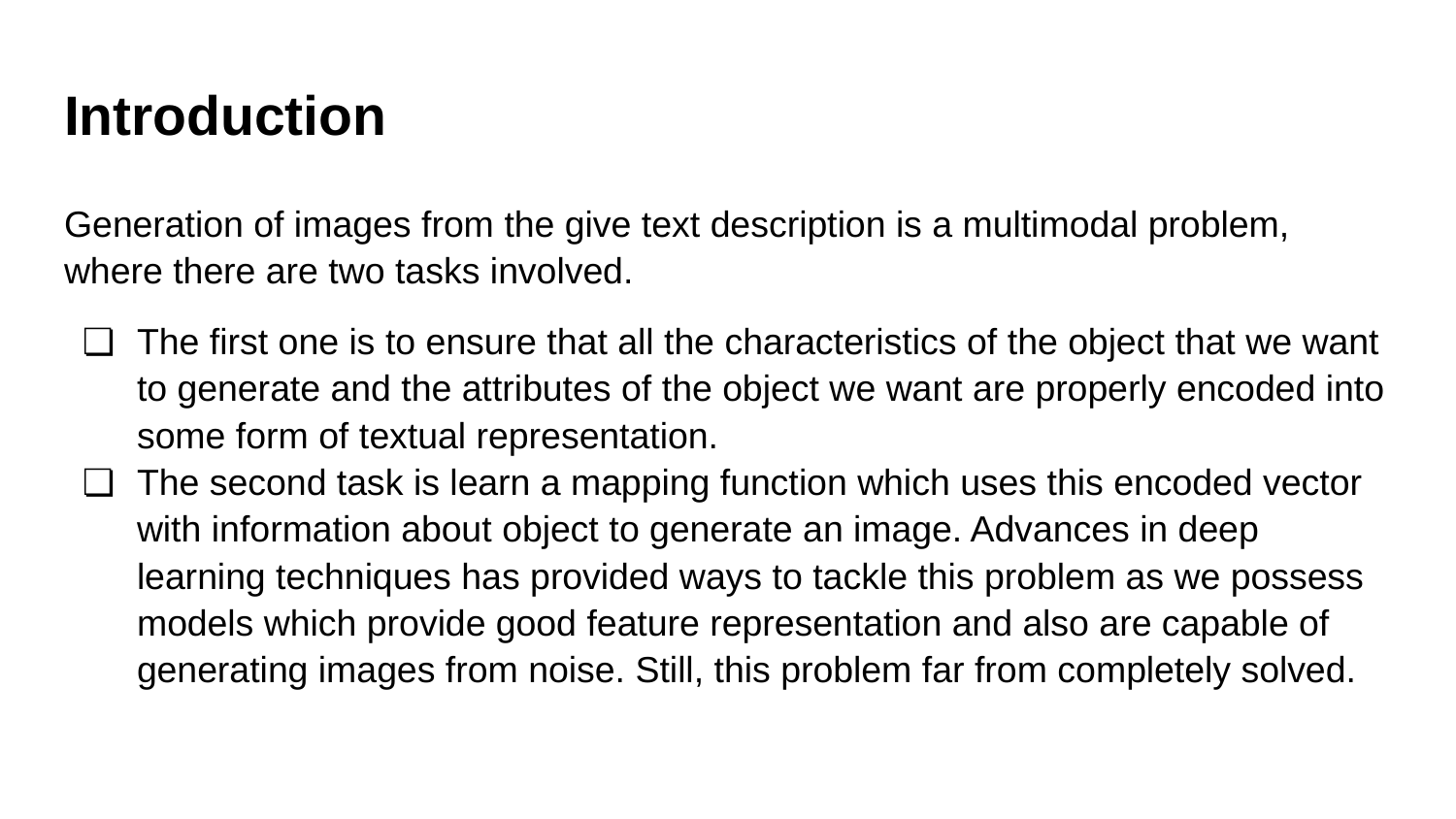

# Introduction
Generation of images from the give text description is a multimodal problem, where there are two tasks involved.
The first one is to ensure that all the characteristics of the object that we want to generate and the attributes of the object we want are properly encoded into some form of textual representation.
The second task is learn a mapping function which uses this encoded vector with information about object to generate an image. Advances in deep learning techniques has provided ways to tackle this problem as we possess models which provide good feature representation and also are capable of generating images from noise. Still, this problem far from completely solved.